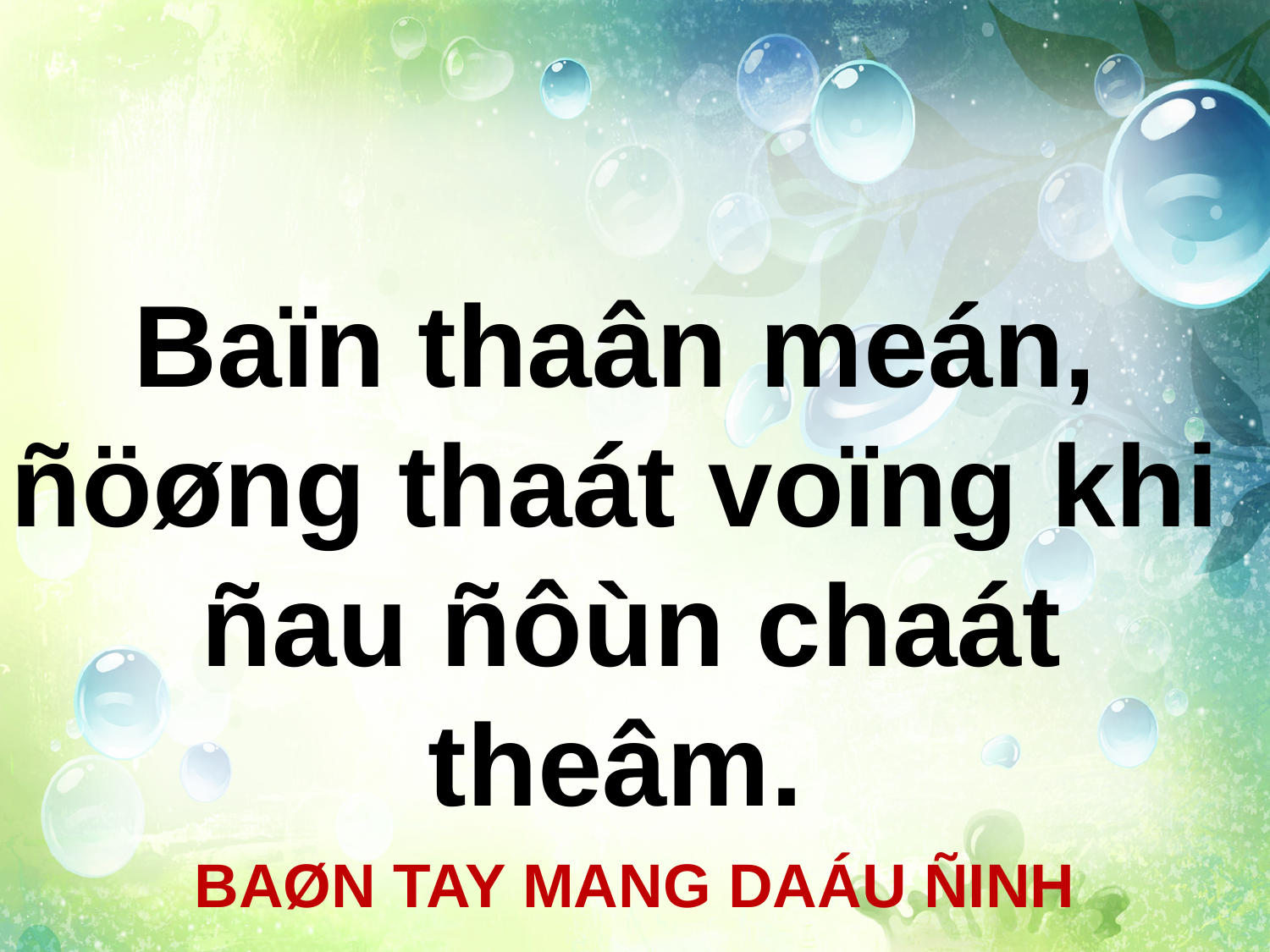

Baïn thaân meán,
ñöøng thaát voïng khi
ñau ñôùn chaát theâm.
BAØN TAY MANG DAÁU ÑINH